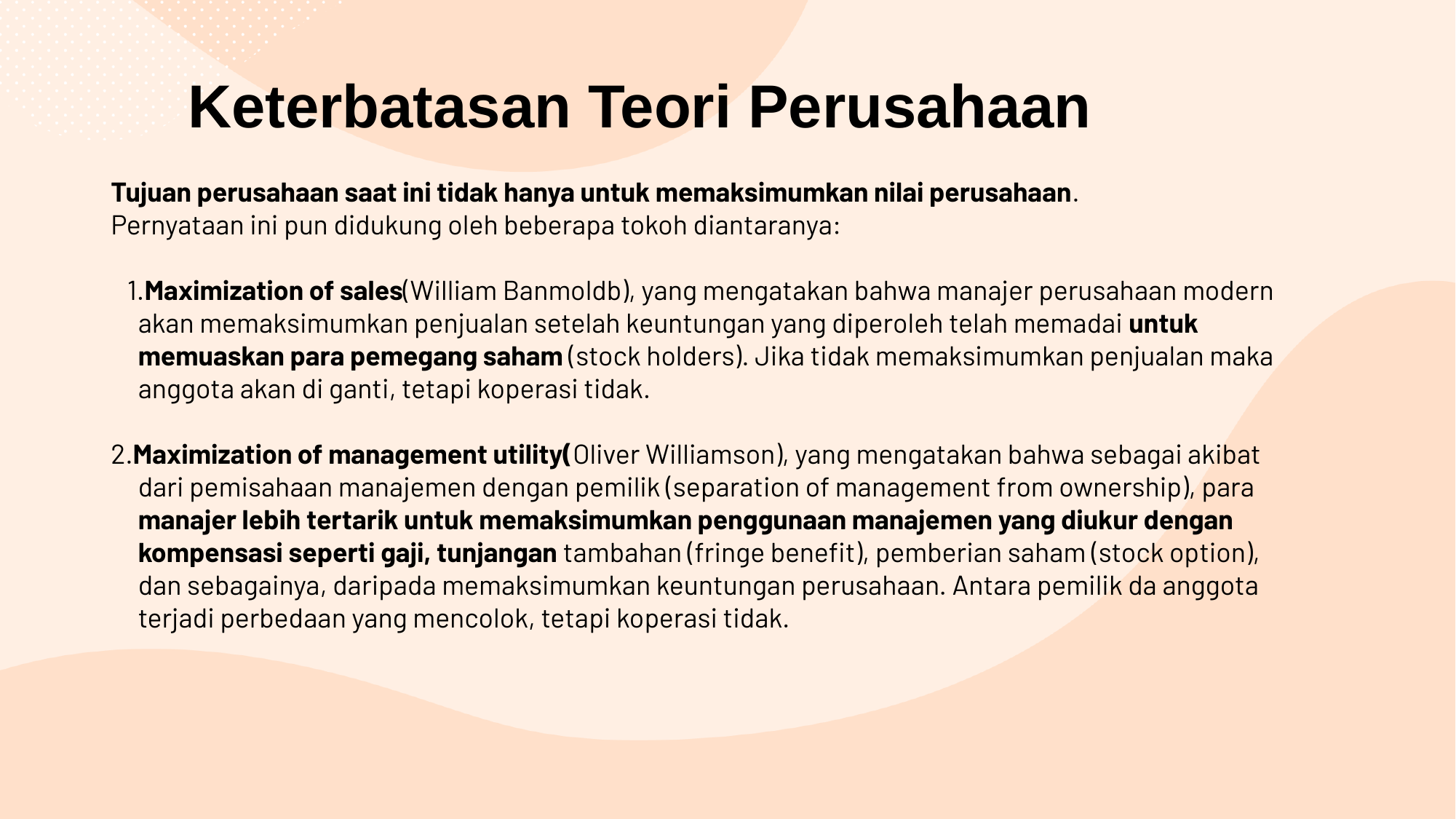

# Keterbatasan Teori Perusahaan
Tujuan perusahaan saat ini tidak hanya untuk memaksimumkan nilai perusahaan.
Pernyataan ini pun didukung oleh beberapa tokoh diantaranya:

   1.Maximization of sales(William Banmoldb), yang mengatakan bahwa manajer perusahaan modern akan memaksimumkan penjualan setelah keuntungan yang diperoleh telah memadai untuk memuaskan para pemegang saham (stock holders). Jika tidak memaksimumkan penjualan maka anggota akan di ganti, tetapi koperasi tidak.

2.Maximization of management utility(Oliver Williamson), yang mengatakan bahwa sebagai akibat dari pemisahaan manajemen dengan pemilik (separation of management from ownership), para manajer lebih tertarik untuk memaksimumkan penggunaan manajemen yang diukur dengan kompensasi seperti gaji, tunjangan tambahan (fringe benefit), pemberian saham (stock option), dan sebagainya, daripada memaksimumkan keuntungan perusahaan. Antara pemilik da anggota terjadi perbedaan yang mencolok, tetapi koperasi tidak.